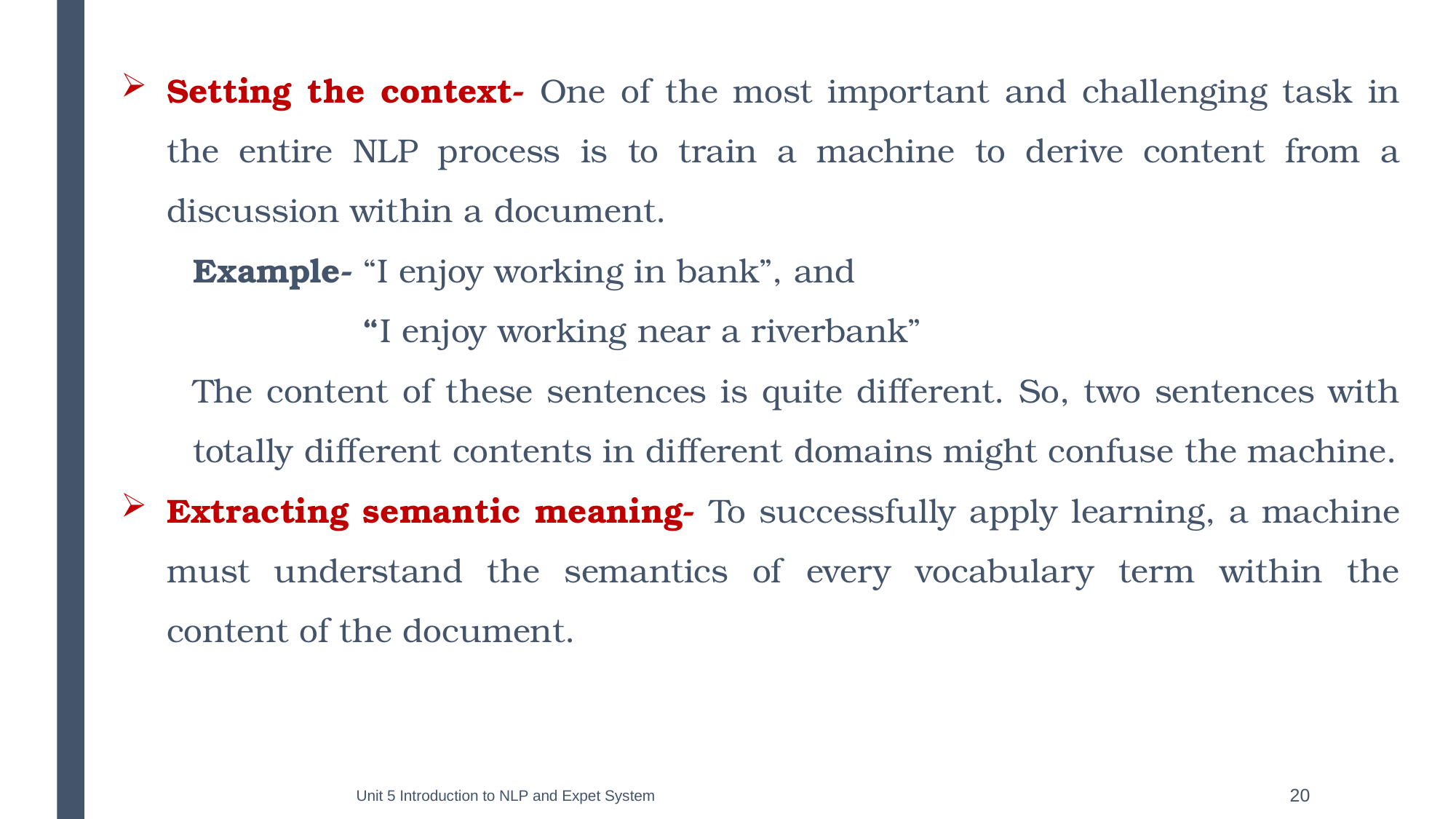

Setting the context- One of the most important and challenging task in the entire NLP process is to train a machine to derive content from a discussion within a document.
Example- “I enjoy working in bank”, and
               “I enjoy working near a riverbank”
The content of these sentences is quite different. So, two sentences with totally different contents in different domains might confuse the machine.
Extracting semantic meaning- To successfully apply learning, a machine must understand the semantics of every vocabulary term within the content of the document.

Unit 5 Introduction to NLP and Expet System
20